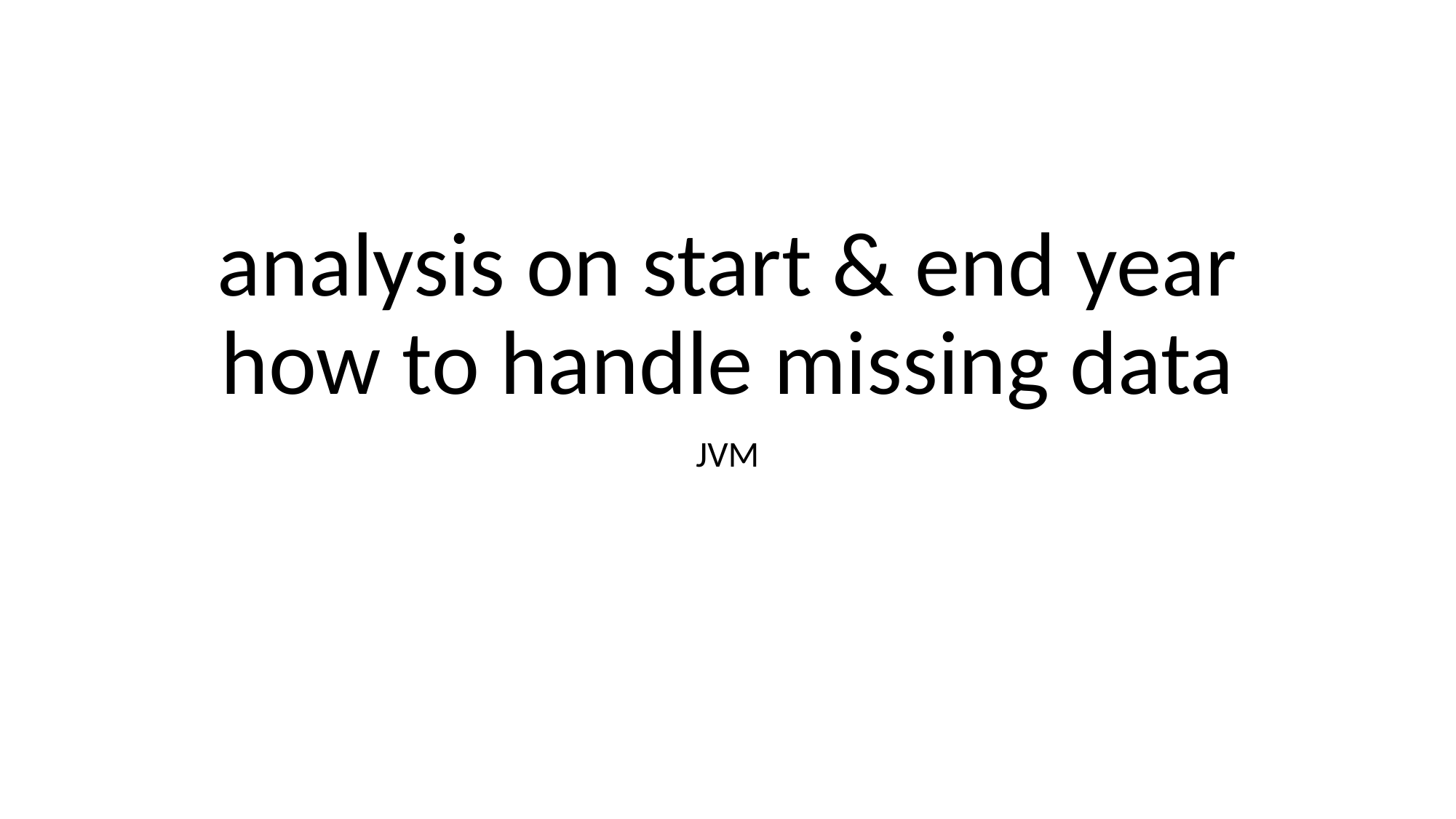

# analysis on start & end year how to handle missing data
JVM